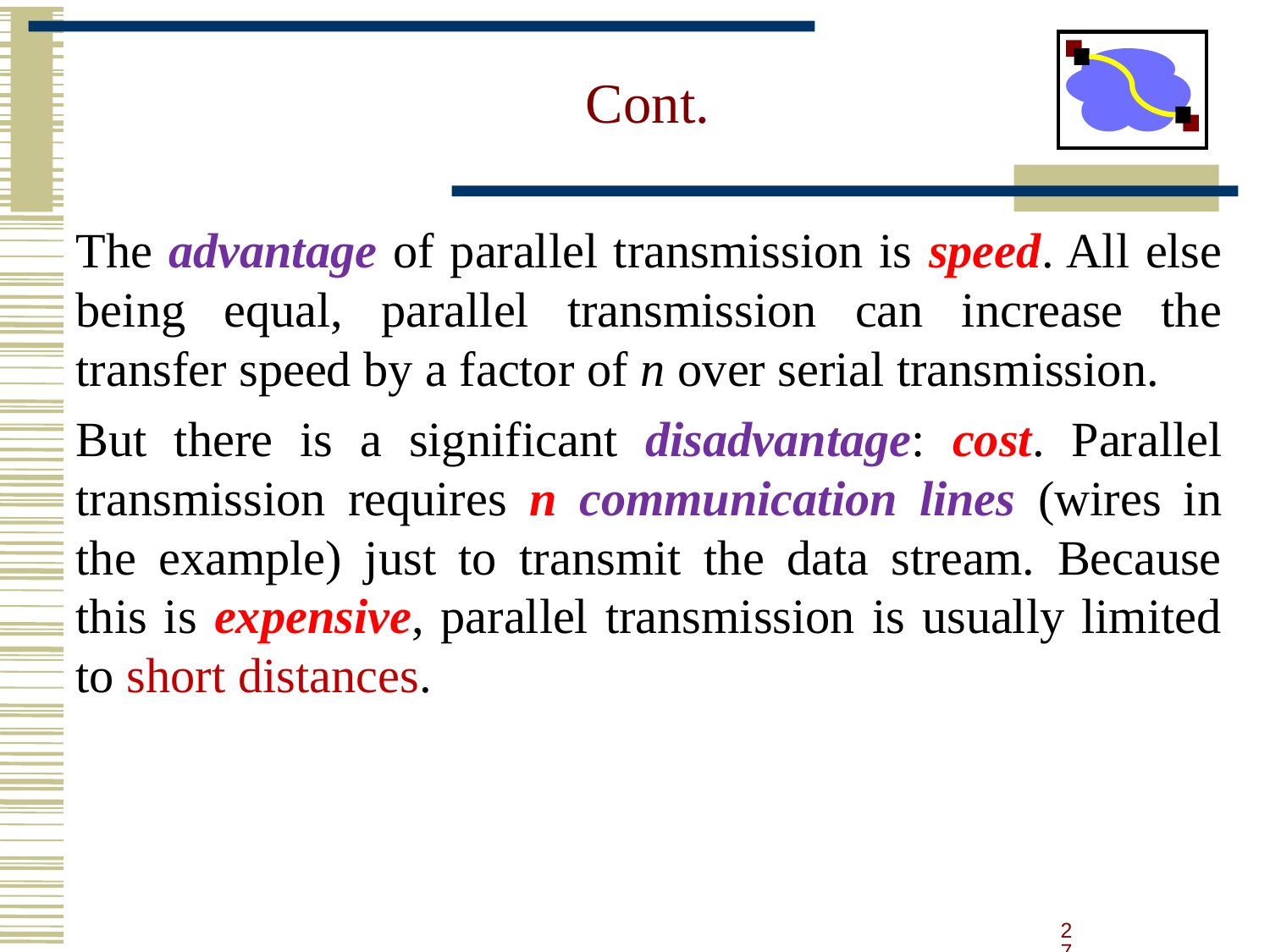

# Cont.

The advantage of parallel transmission is speed. All else being equal, parallel transmission can increase the transfer speed by a factor of n over serial transmission.
But there is a significant disadvantage: cost. Parallel transmission requires n communication lines (wires in the example) just to transmit the data stream. Because this is expensive, parallel transmission is usually limited to short distances.
27